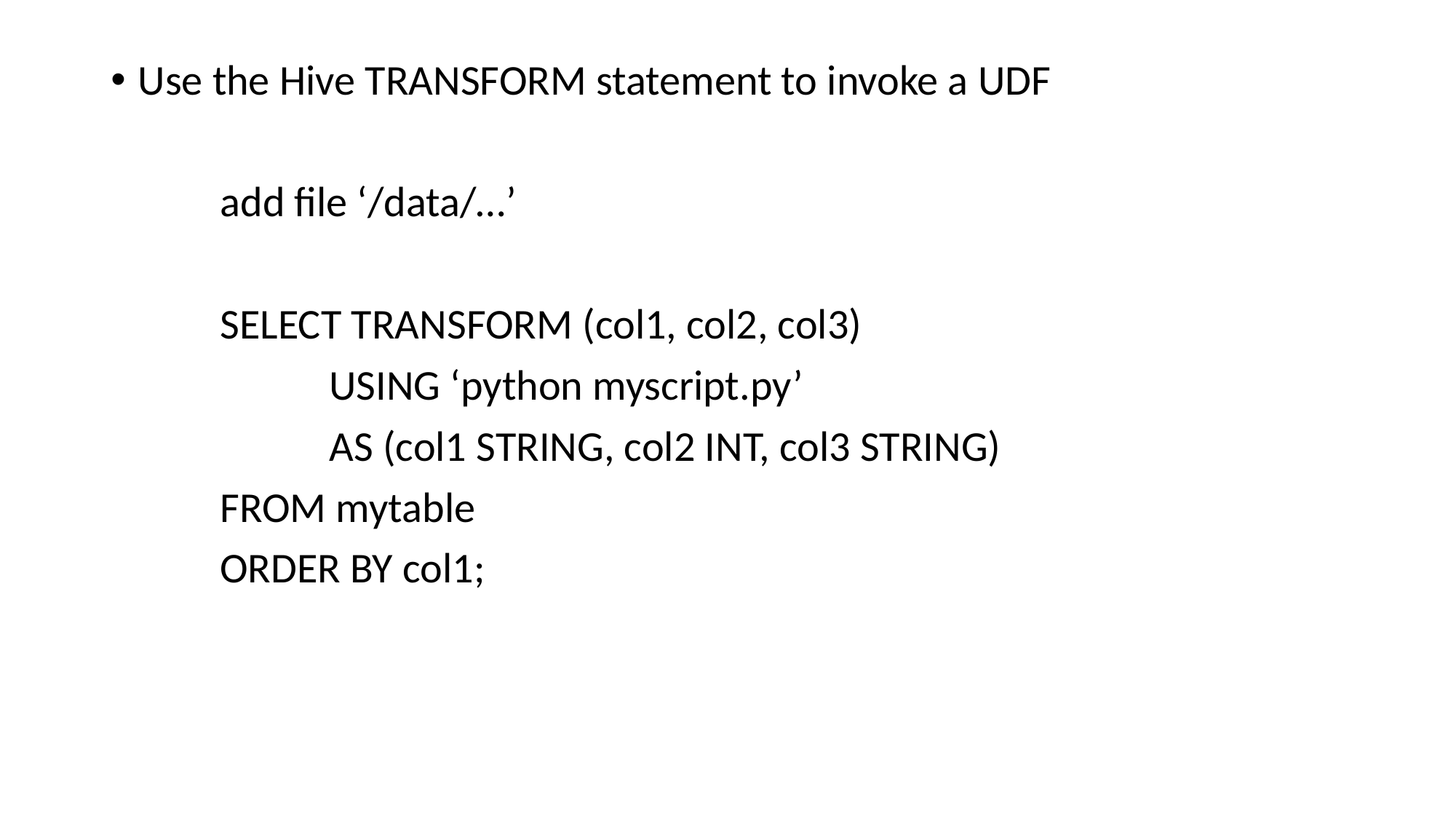

Use the Hive TRANSFORM statement to invoke a UDF

	add file ‘/data/…’

	SELECT TRANSFORM (col1, col2, col3)
		USING ‘python myscript.py’
		AS (col1 STRING, col2 INT, col3 STRING)
	FROM mytable
	ORDER BY col1;